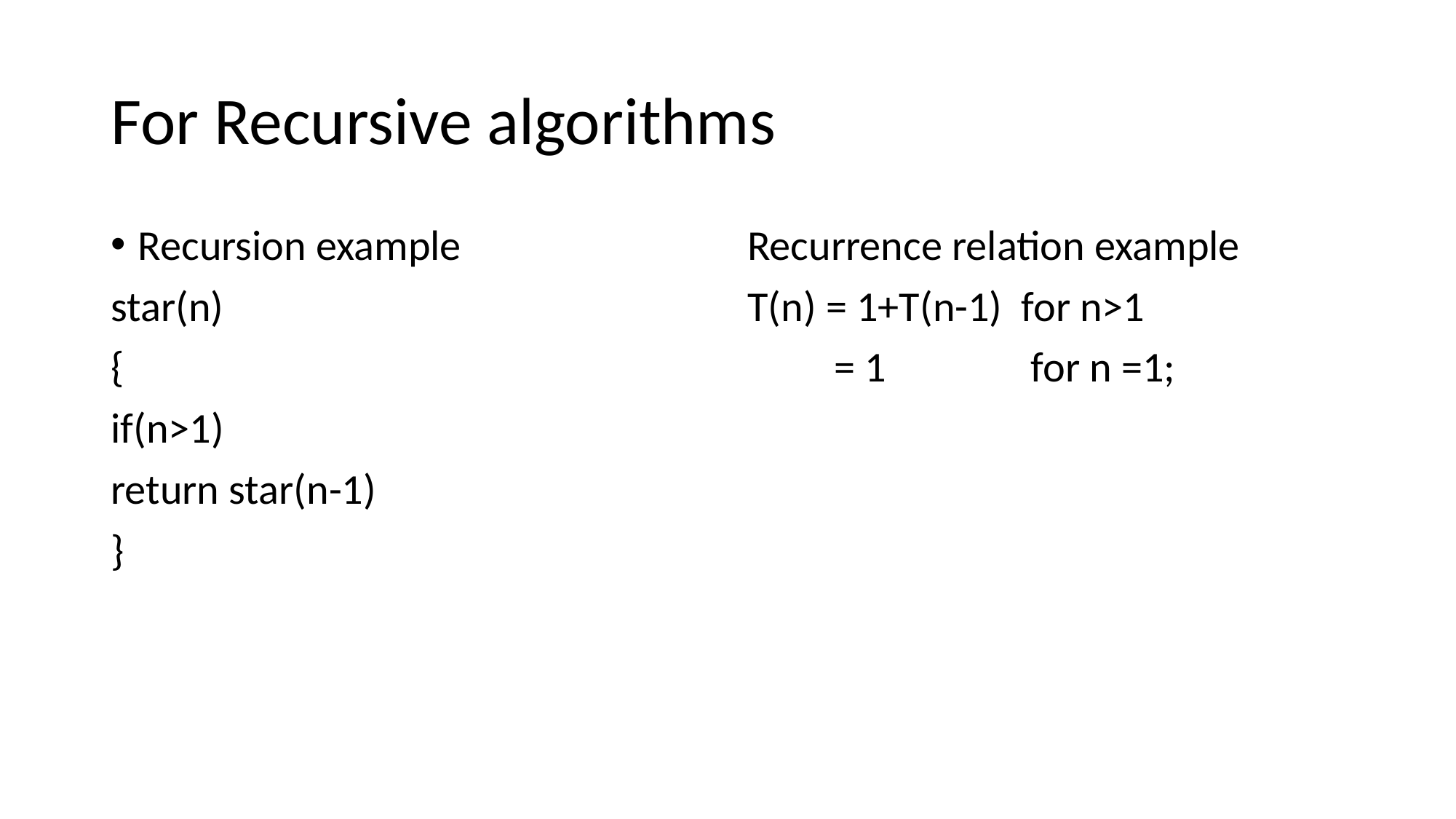

# For Recursive algorithms
Recursion example
star(n)
{
if(n>1)
return star(n-1)
}

Recurrence relation example
T(n) = 1+T(n-1)  for n>1
         = 1               for n =1;